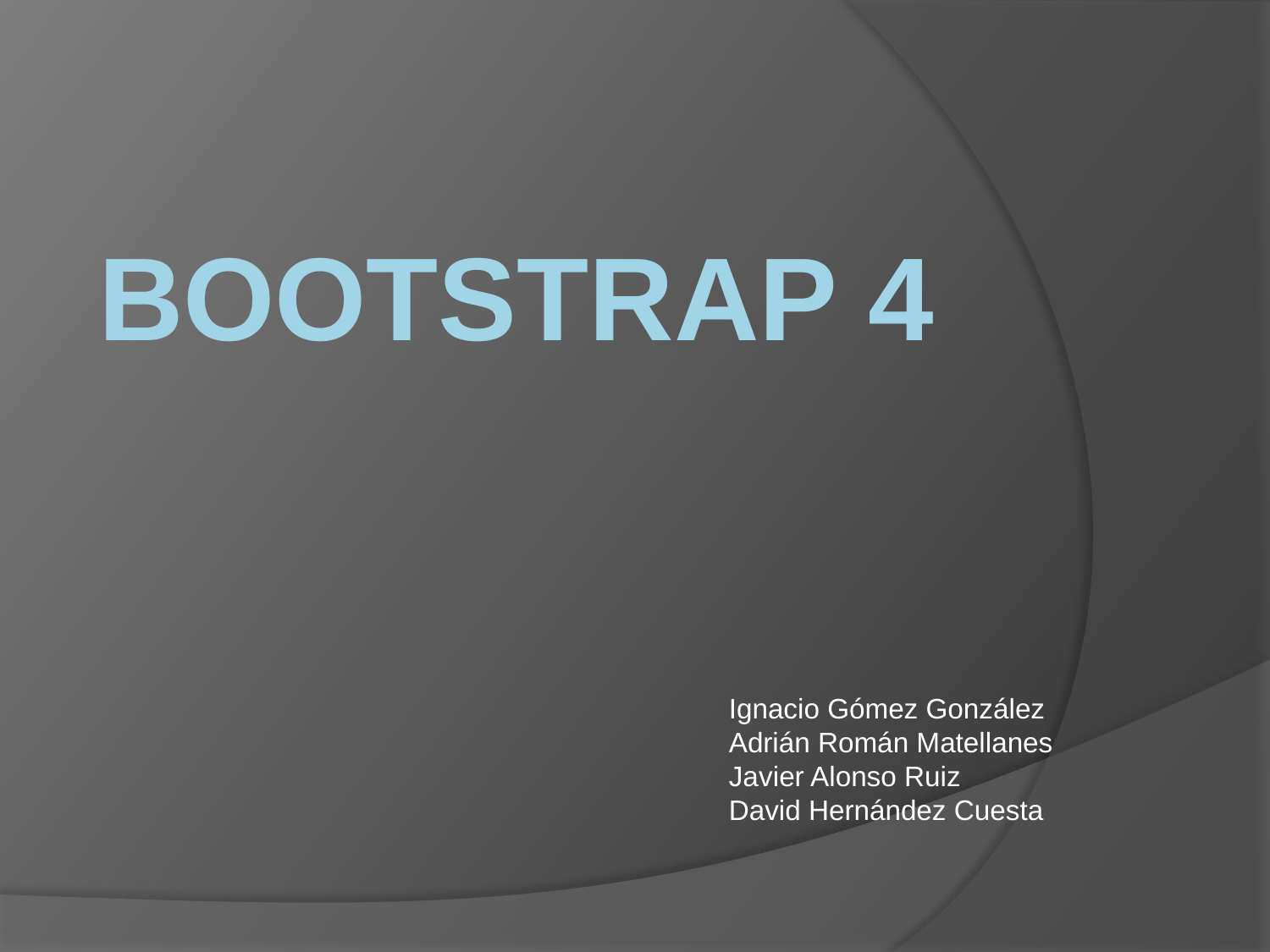

# BOOTSTRAP 4
Ignacio Gómez González
Adrián Román Matellanes
Javier Alonso Ruiz
David Hernández Cuesta